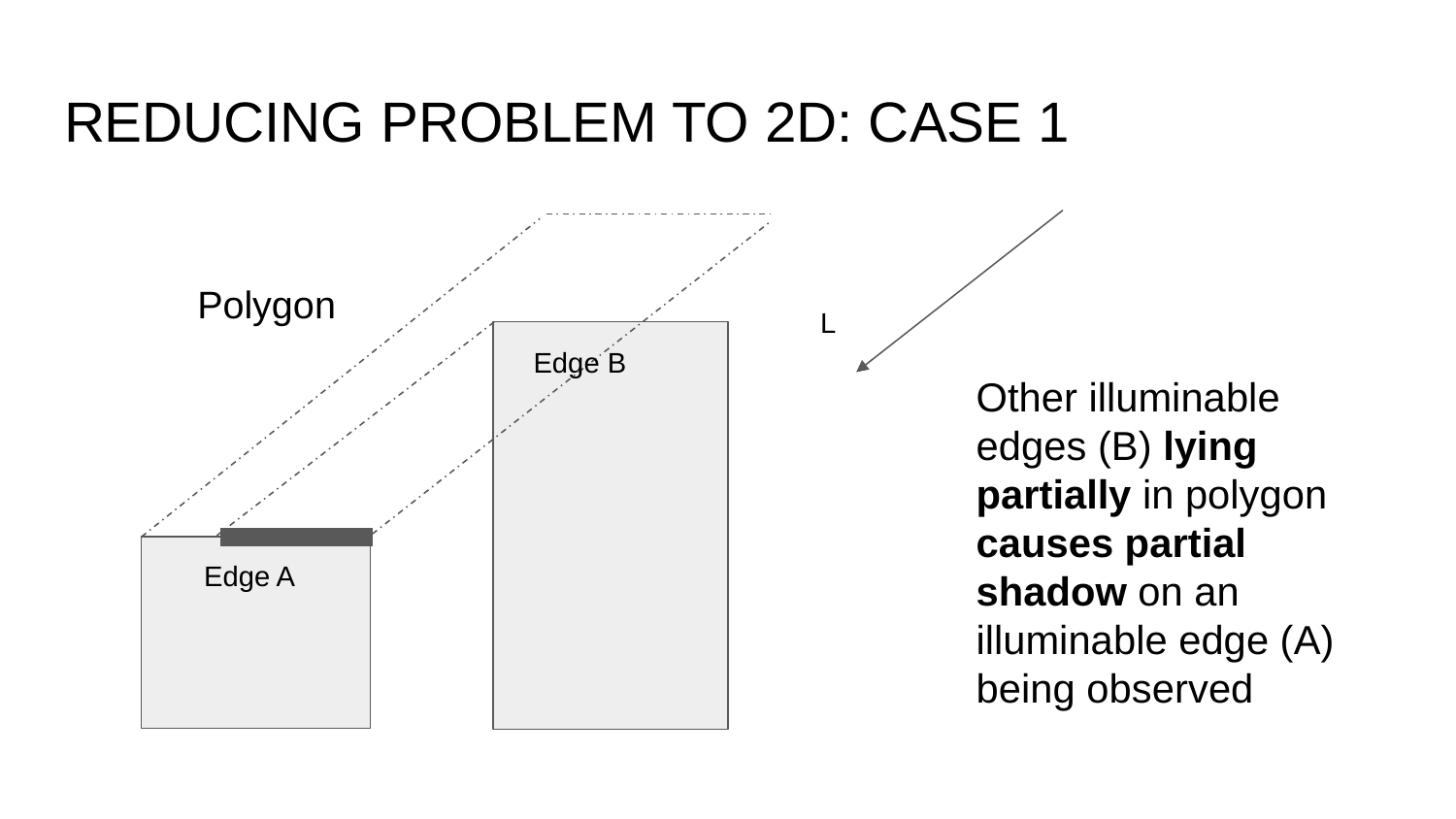

# REDUCING PROBLEM TO 2D: CASE 1
Polygon
L

Edge B
Other illuminable edges (B) lying partially in polygon causes partial shadow on an illuminable edge (A) being observed

Edge A